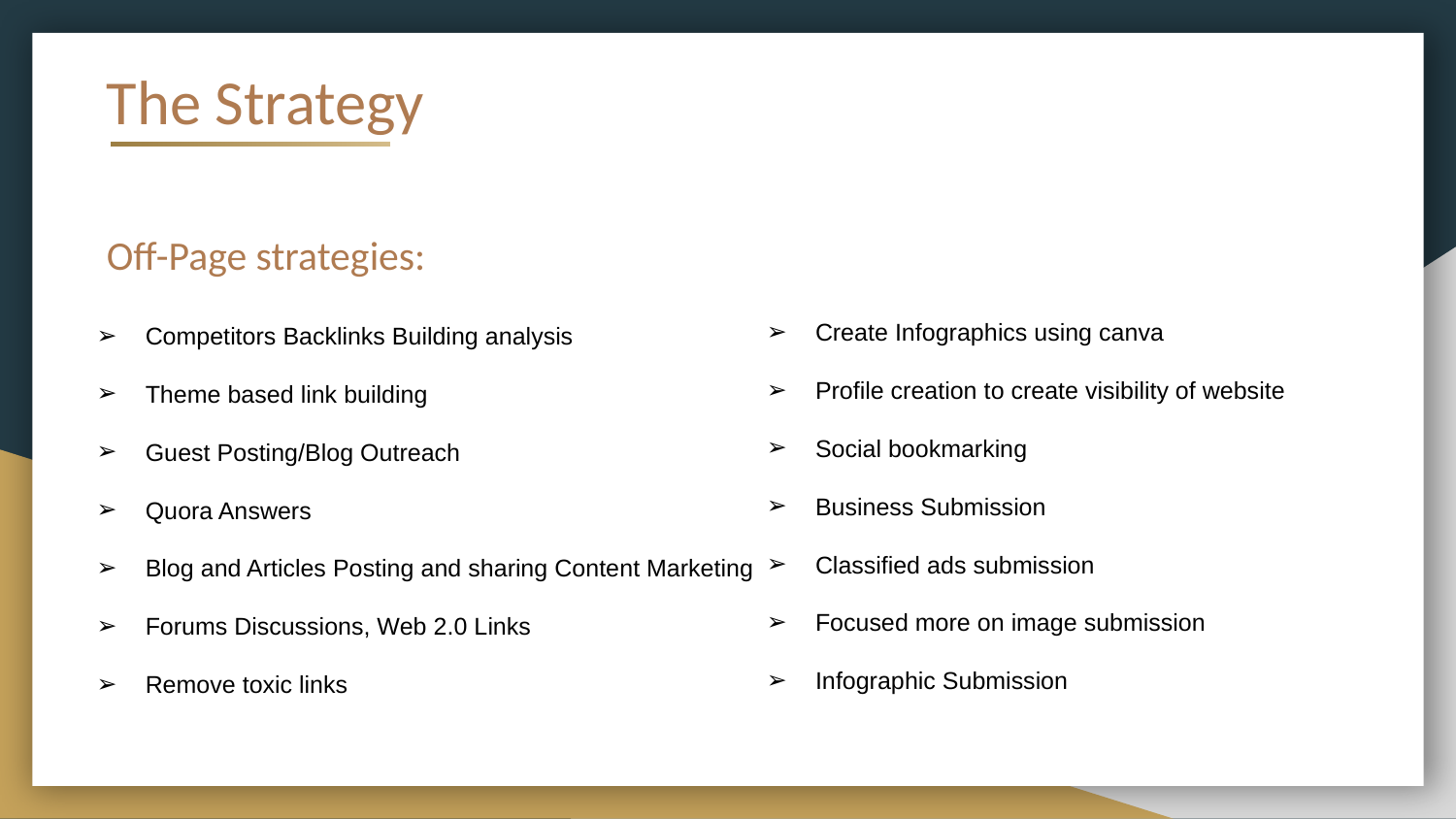

The Strategy

Off-Page strategies:
Create Infographics using canva

Profile creation to create visibility of website

Social bookmarking

Business Submission

Classified ads submission

Focused more on image submission

Infographic Submission
Competitors Backlinks Building analysis

Theme based link building

Guest Posting/Blog Outreach

Quora Answers

Blog and Articles Posting and sharing Content Marketing

Forums Discussions, Web 2.0 Links

Remove toxic links